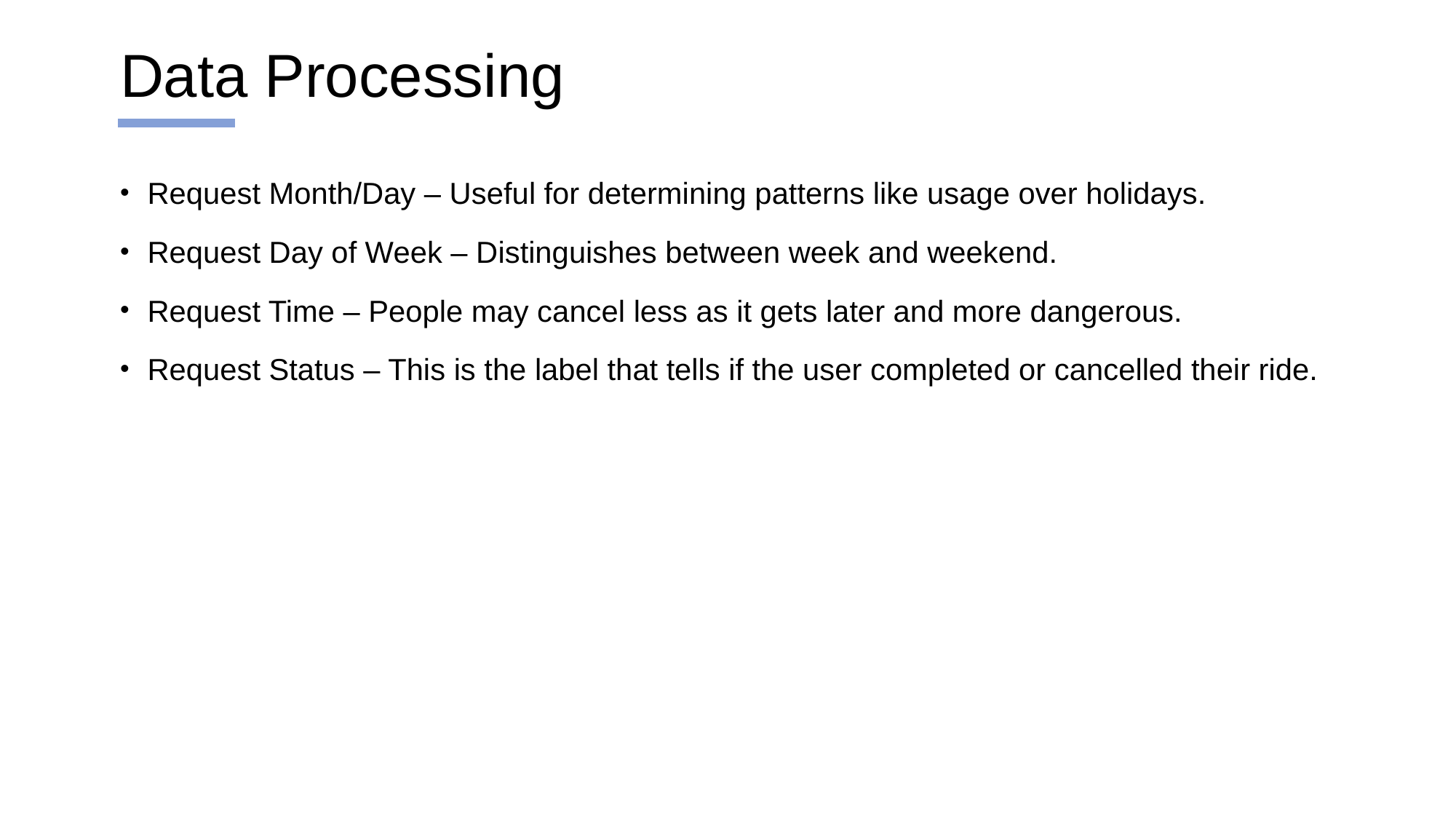

# Data Processing
Request Month/Day – Useful for determining patterns like usage over holidays.
Request Day of Week – Distinguishes between week and weekend.
Request Time – People may cancel less as it gets later and more dangerous.
Request Status – This is the label that tells if the user completed or cancelled their ride.